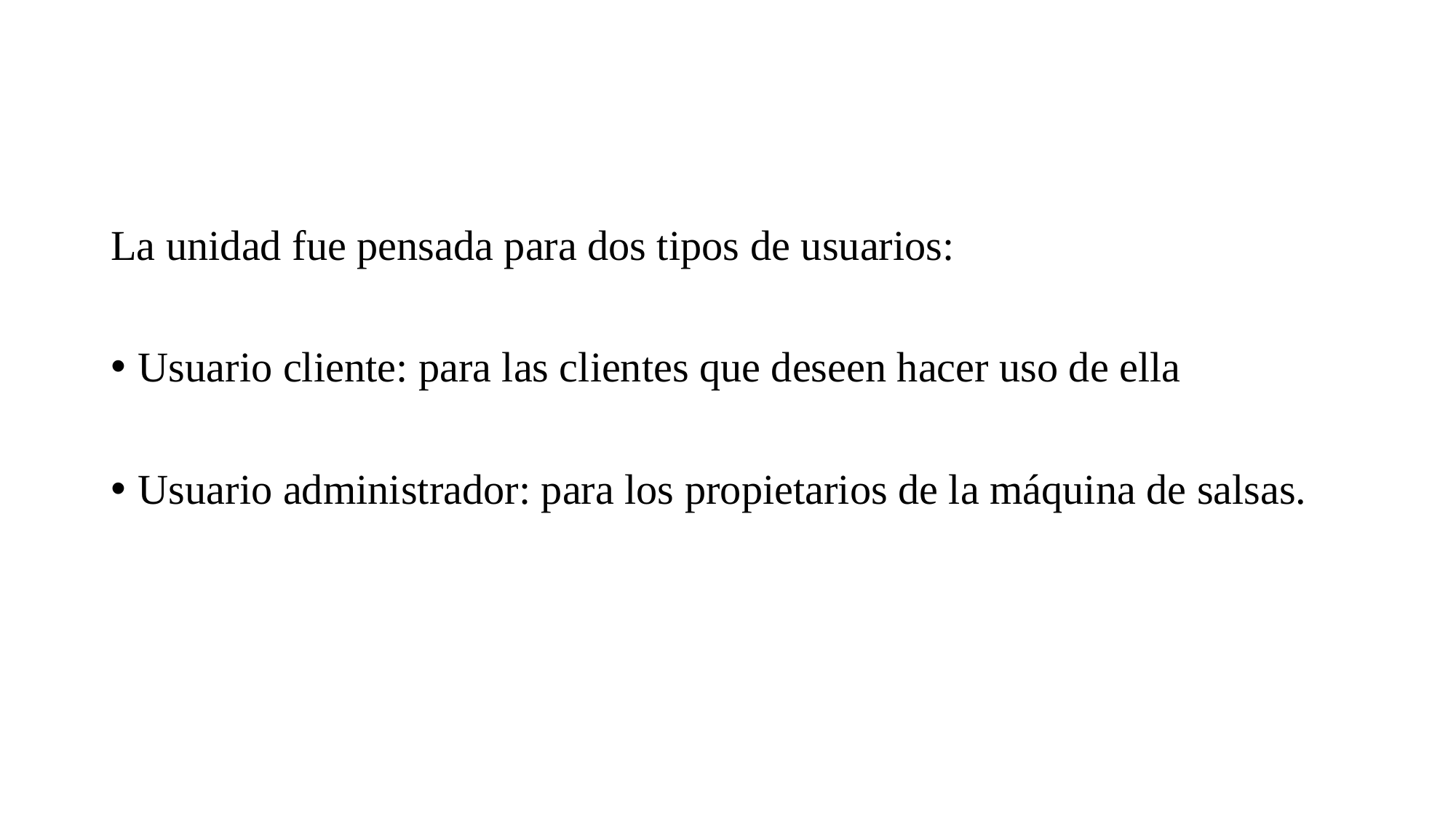

La unidad fue pensada para dos tipos de usuarios:

Usuario cliente: para las clientes que deseen hacer uso de ella

Usuario administrador: para los propietarios de la máquina de salsas.